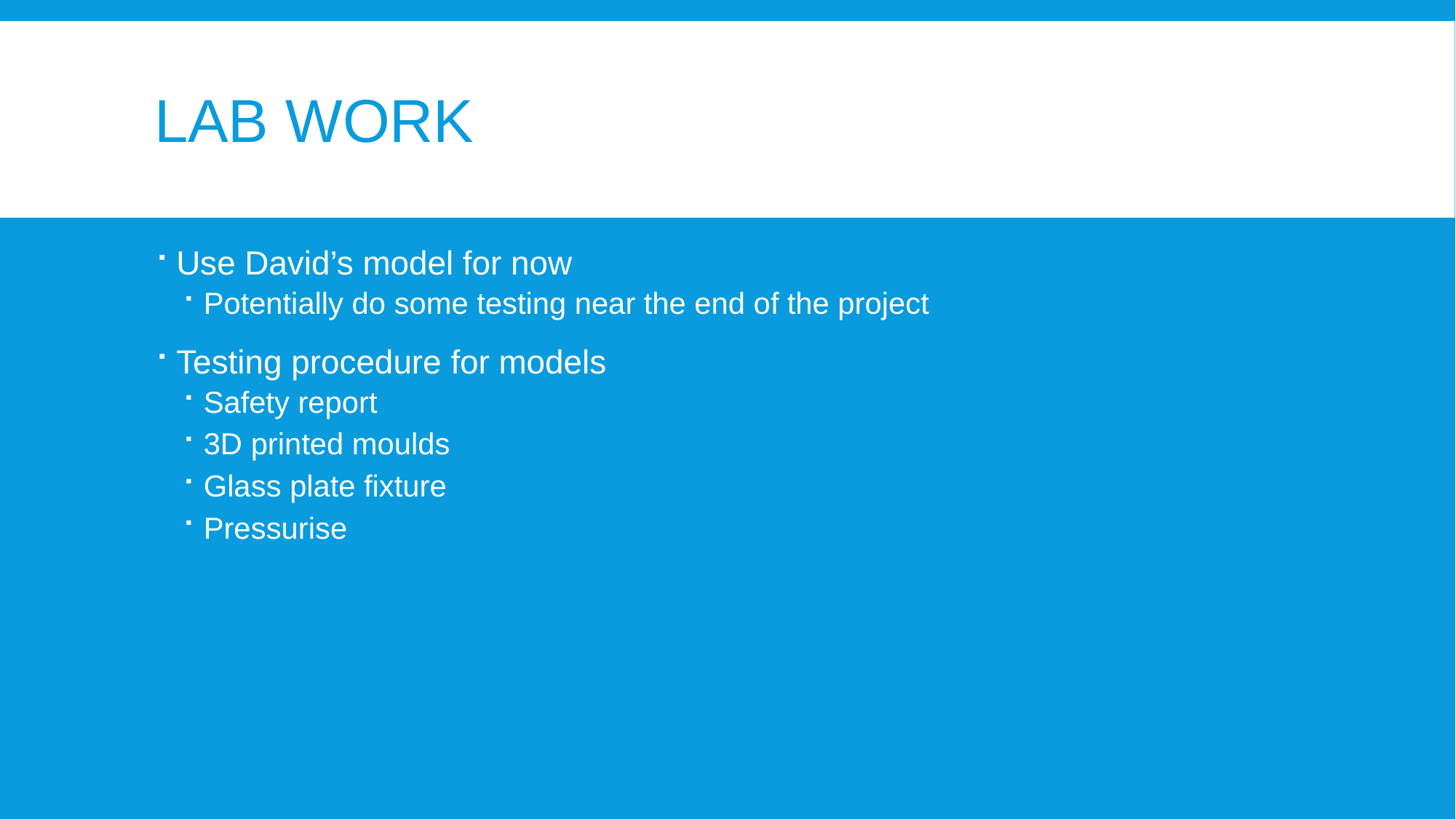

# Lab Work
Use David’s model for now
Potentially do some testing near the end of the project
Testing procedure for models
Safety report
3D printed moulds
Glass plate fixture
Pressurise